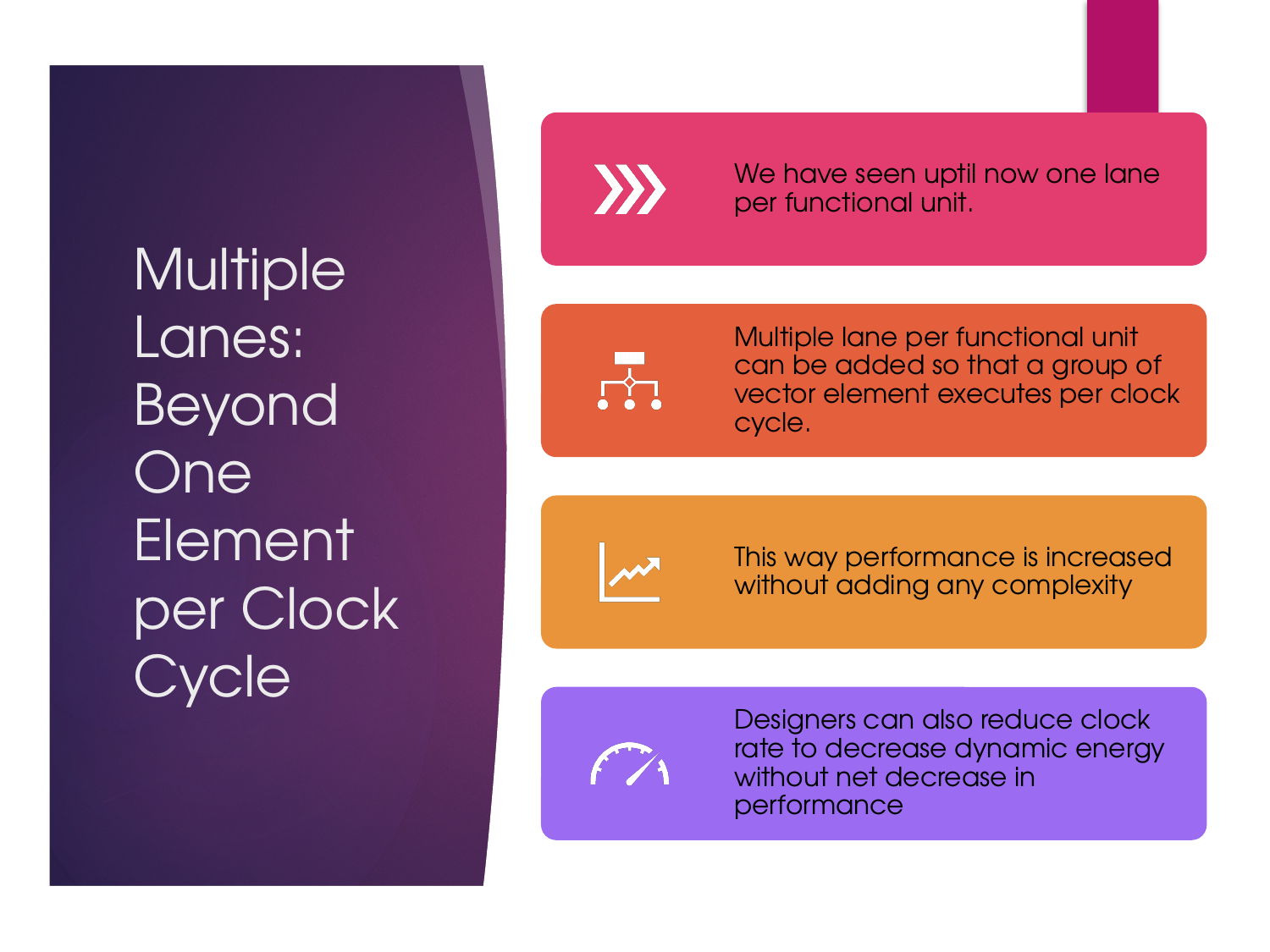

30
We have seen uptil now one lane per functional unit.
Multiple lane per functional unit can be added so that a group of vector element executes per clock cycle.
This way performance is increased without adding any complexity
Designers can also reduce clock rate to decrease dynamic energy without net decrease in performance
# Multiple Lanes: Beyond One Element per Clock Cycle